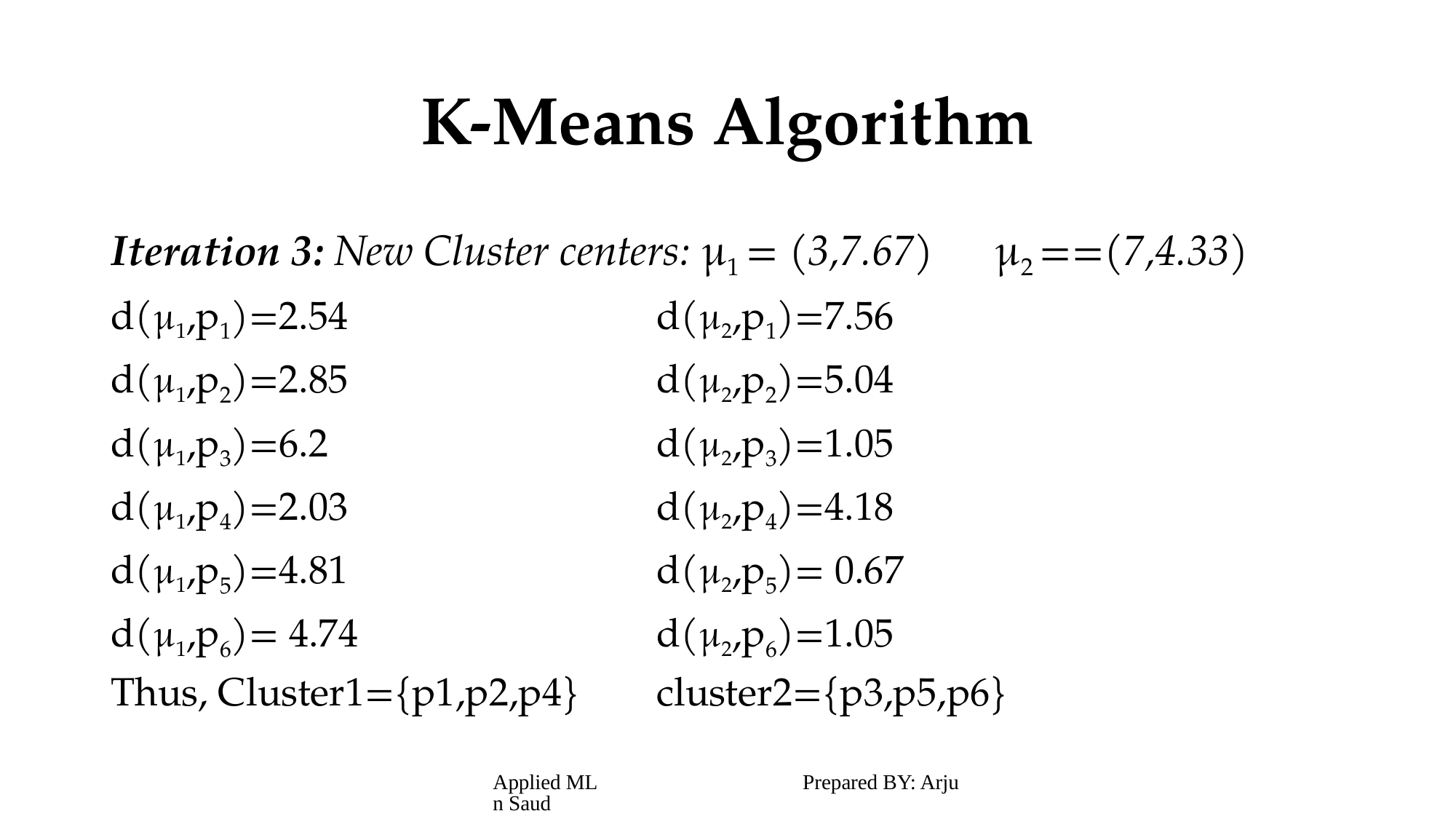

# K-Means Algorithm
Iteration 3: New Cluster centers: μ1 = (3,7.67) 	 μ2 ==(7,4.33)
d(μ1,p1)=2.54			d(μ2,p1)=7.56
d(μ1,p2)=2.85			d(μ2,p2)=5.04
d(μ1,p3)=6.2				d(μ2,p3)=1.05
d(μ1,p4)=2.03			d(μ2,p4)=4.18
d(μ1,p5)=4.81			d(μ2,p5)= 0.67
d(μ1,p6)= 4.74 			d(μ2,p6)=1.05
Thus, Cluster1={p1,p2,p4}	cluster2={p3,p5,p6}

Applied ML                                       Prepared BY: Arjun Saud